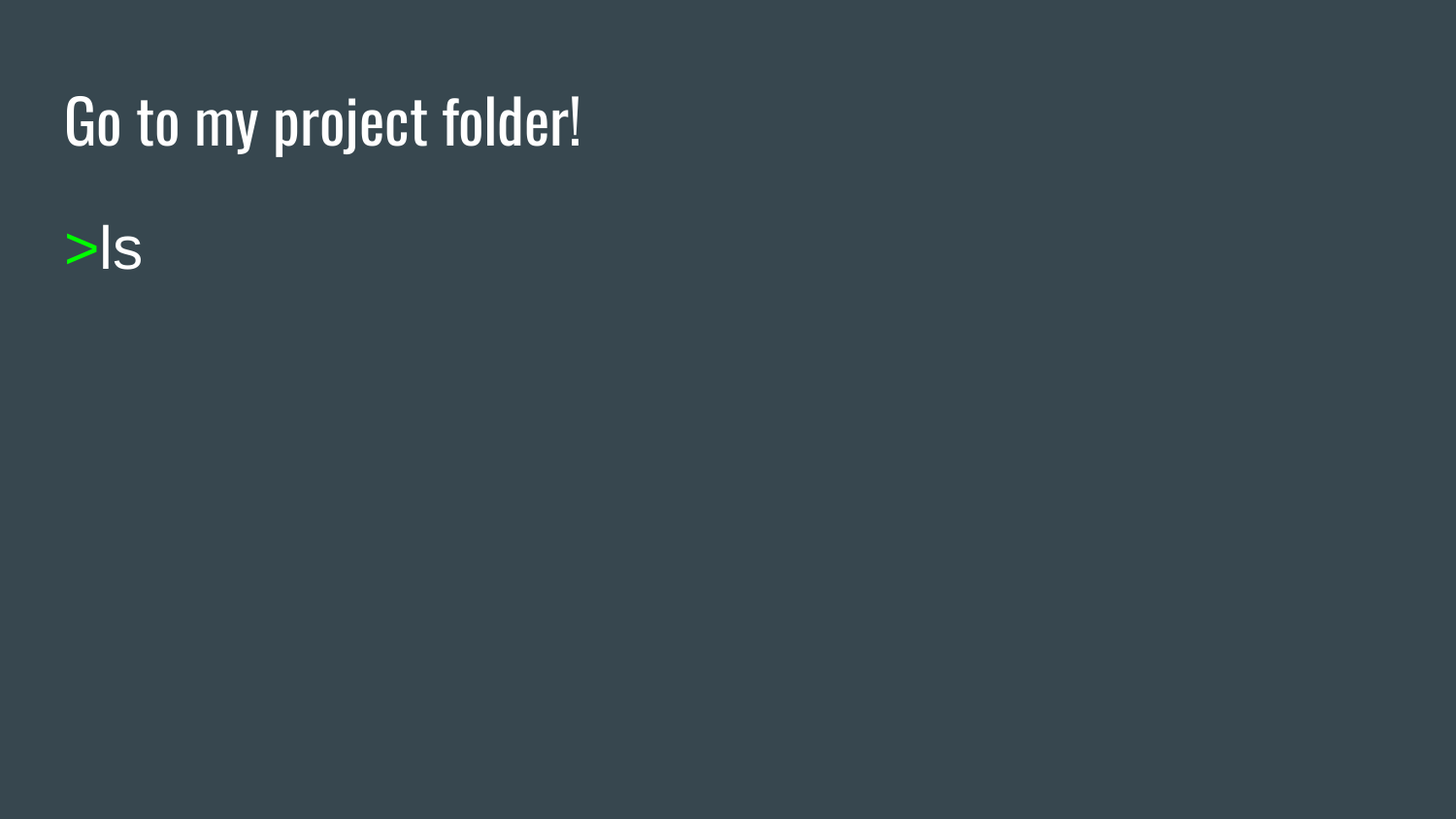

# Go to my project folder!
>ls